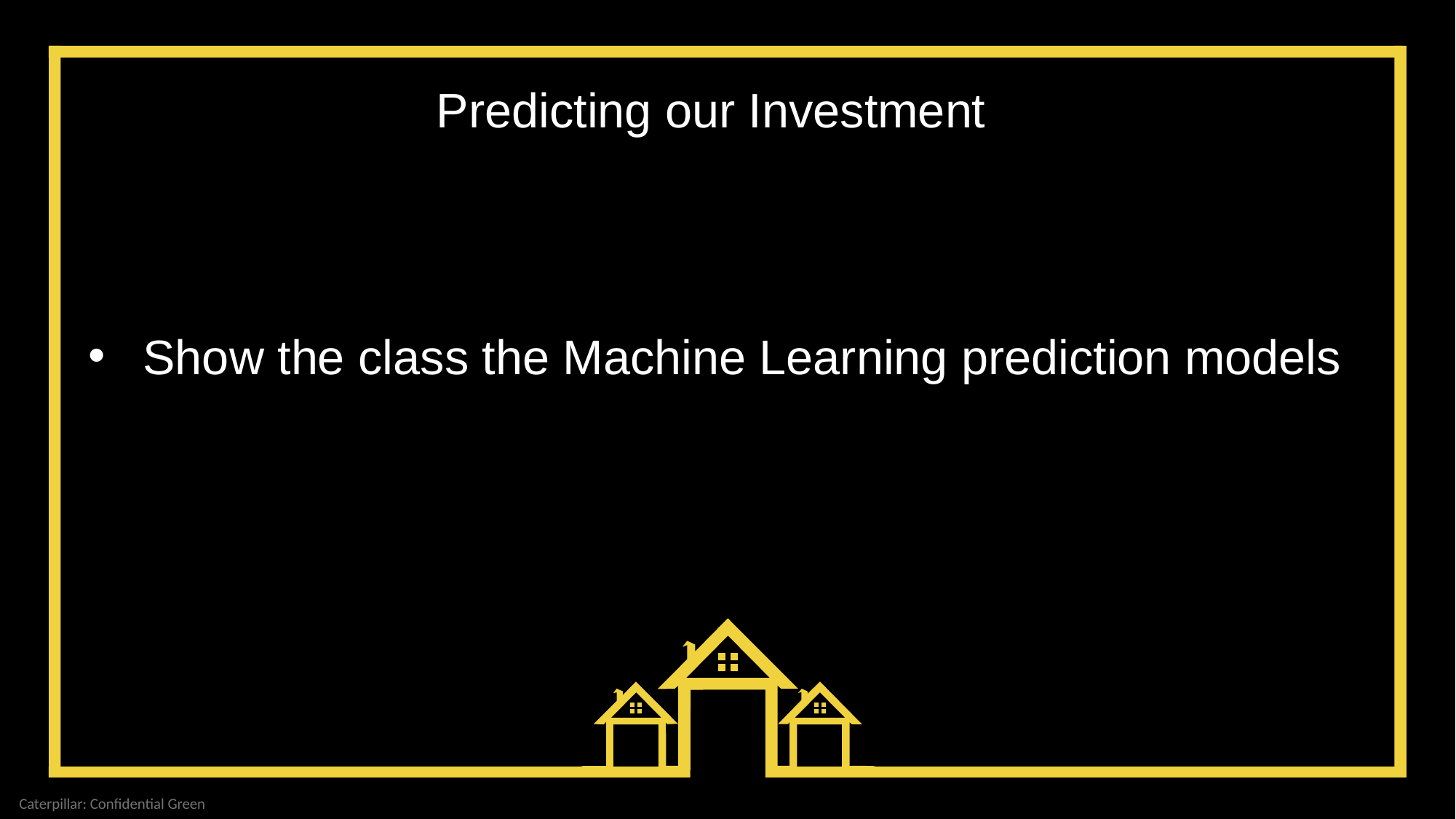

Predicting our Investment
Show the class the Machine Learning prediction models